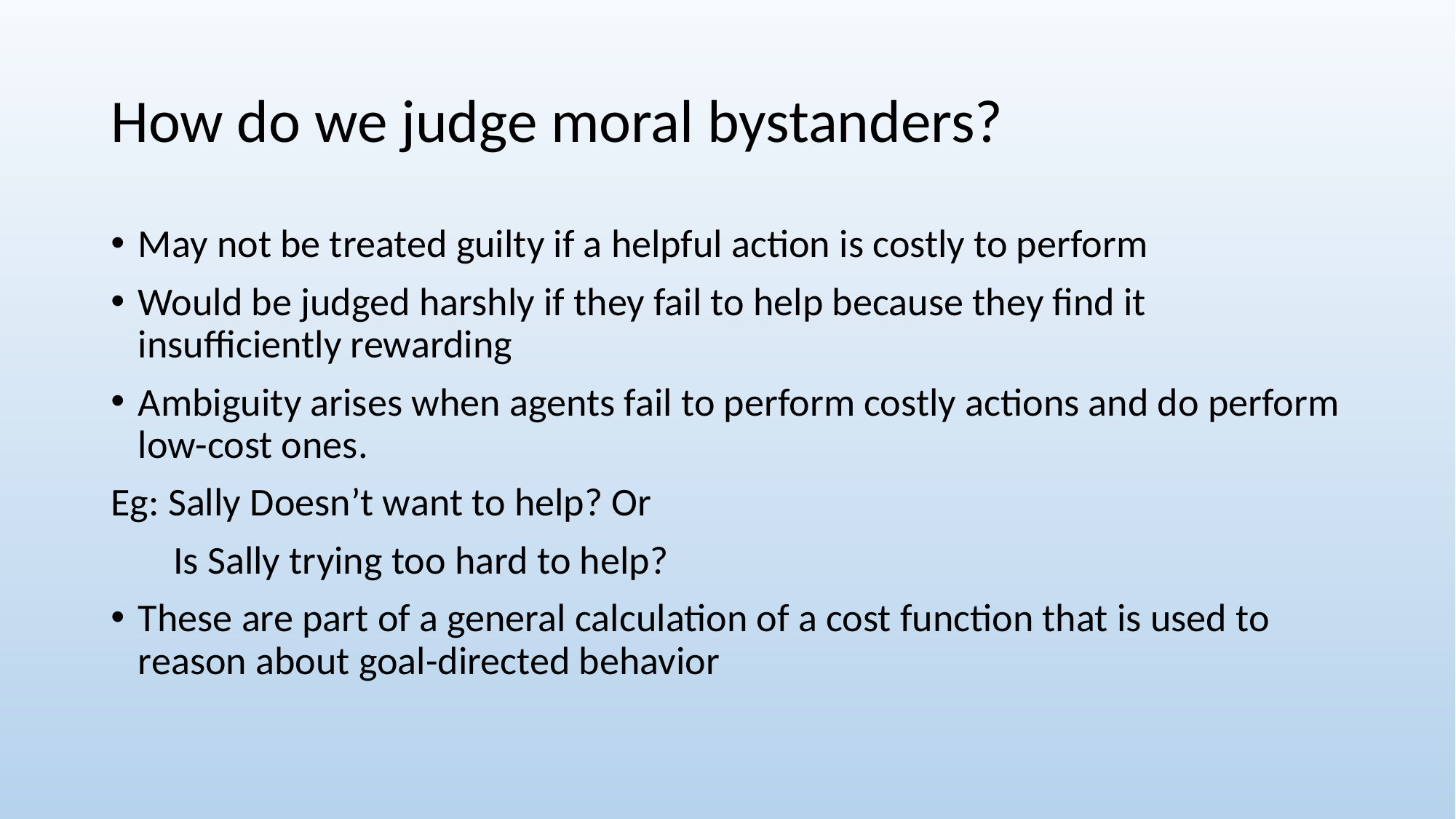

# How do we judge moral bystanders?
May not be treated guilty if a helpful action is costly to perform
Would be judged harshly if they fail to help because they find it insufficiently rewarding
Ambiguity arises when agents fail to perform costly actions and do perform low-cost ones.
Eg: Sally Doesn’t want to help? Or
       Is Sally trying too hard to help?
These are part of a general calculation of a cost function that is used to reason about goal-directed behavior